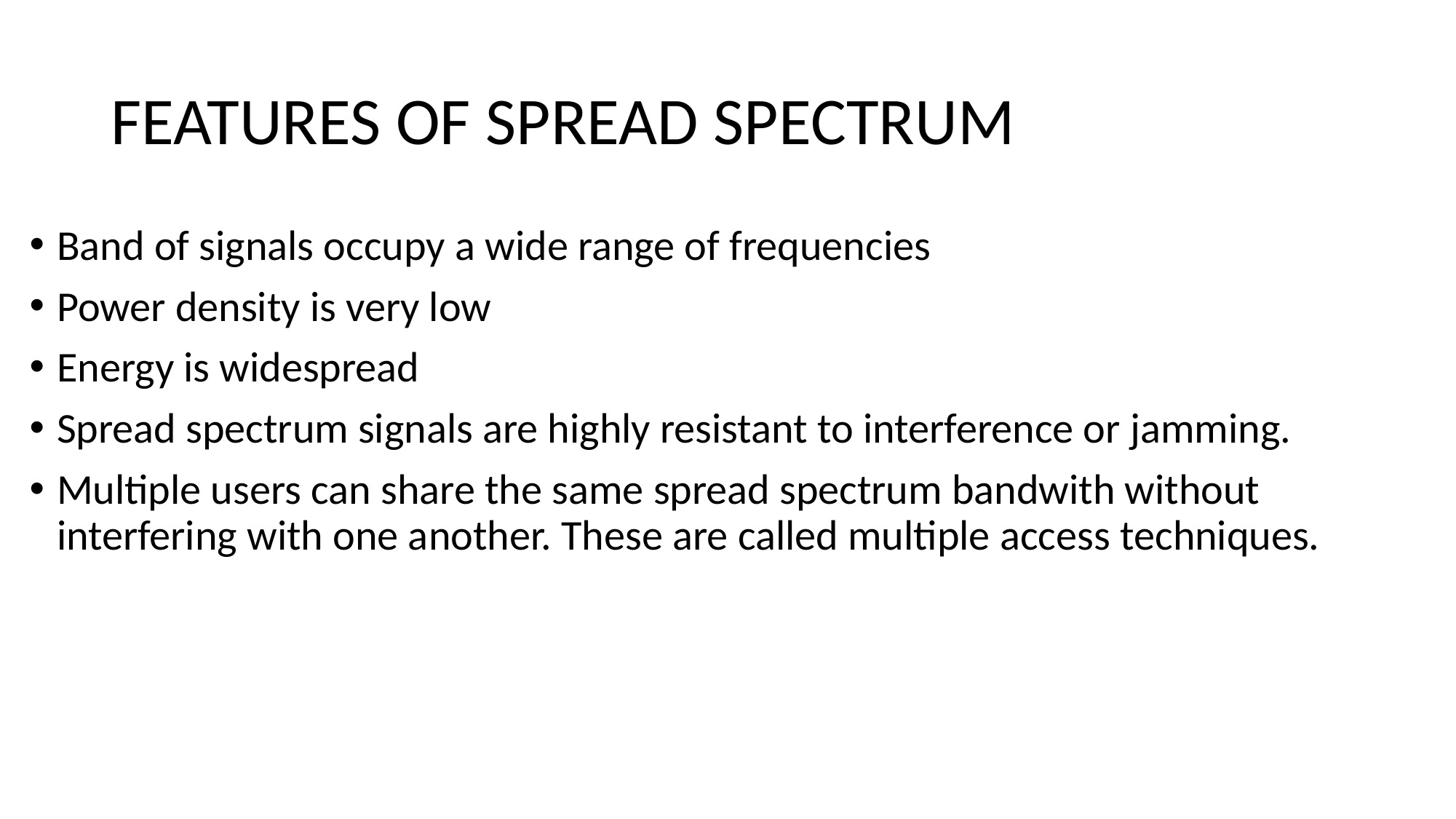

# FEATURES OF SPREAD SPECTRUM
Band of signals occupy a wide range of frequencies
Power density is very low
Energy is widespread
Spread spectrum signals are highly resistant to interference or jamming.
Multiple users can share the same spread spectrum bandwith without interfering with one another. These are called multiple access techniques.